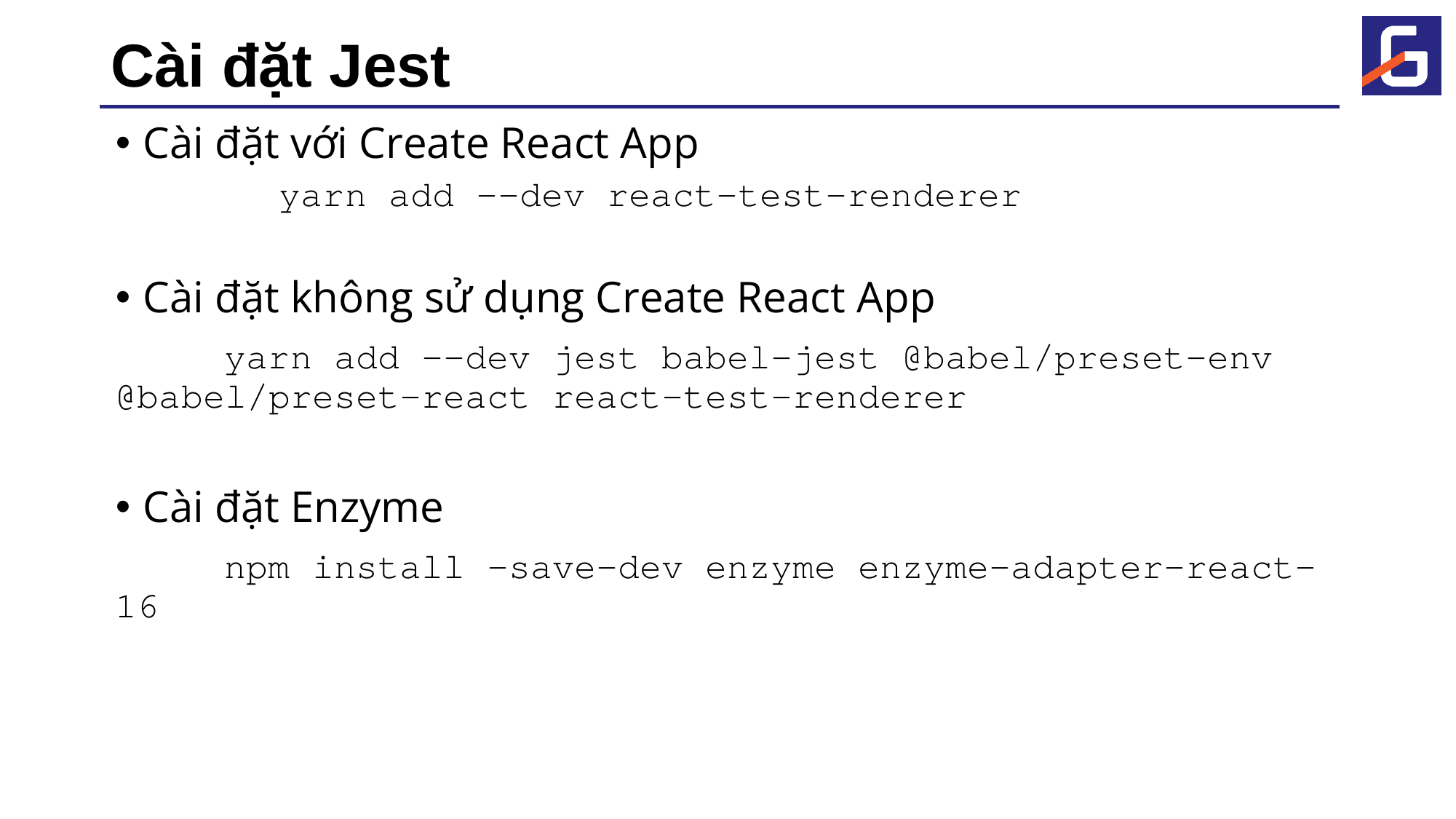

# Cài đặt Jest
Cài đặt với Create React App
	yarn add --dev react-test-renderer

Cài đặt không sử dụng Create React App
	yarn add --dev jest babel-jest @babel/preset-env @babel/preset-react react-test-renderer

Cài đặt Enzyme
	npm install –save-dev enzyme enzyme-adapter-react-16